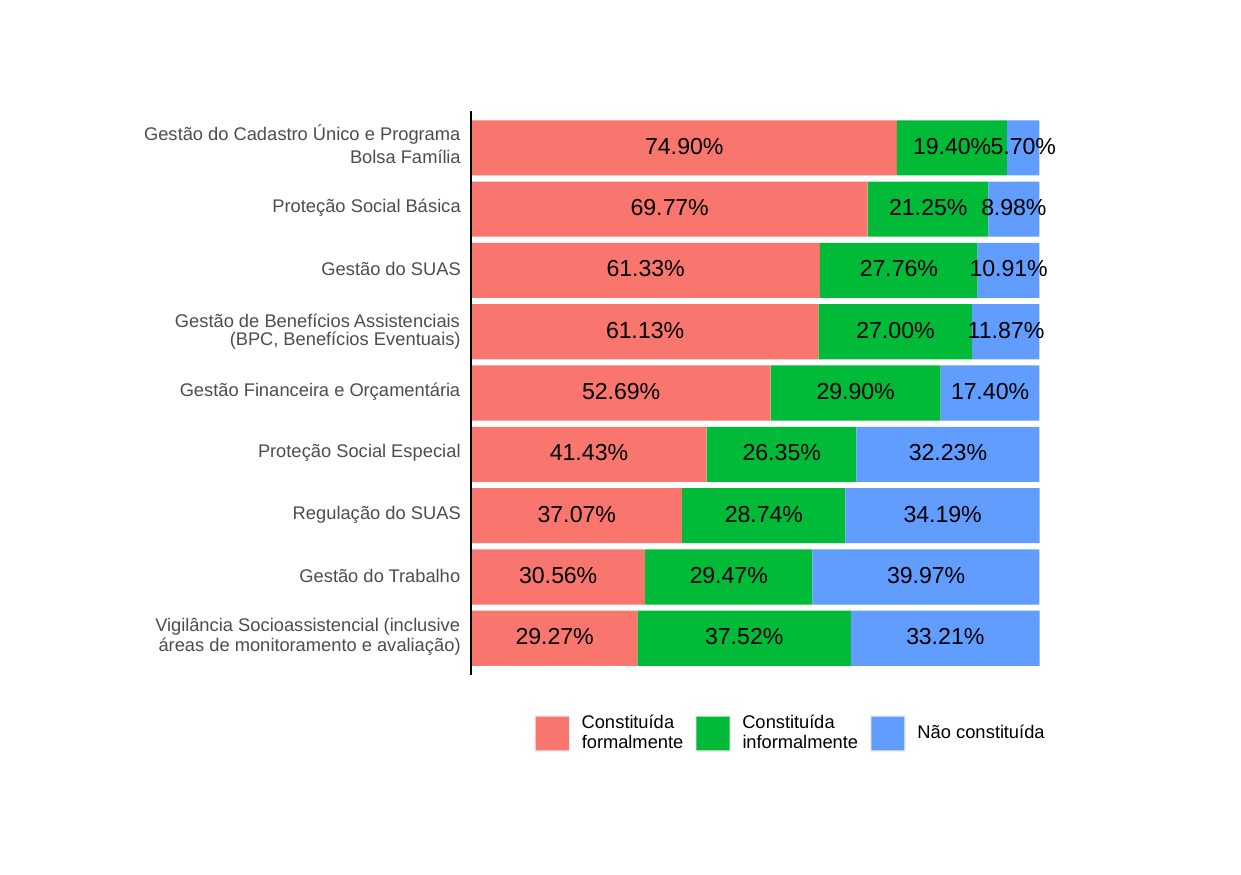

Gestão do Cadastro Único e Programa
74.90%
19.40%
5.70%

Bolsa Família

Proteção Social Básica
69.77%
21.25%
8.98%

61.33%
27.76%
10.91%
Gestão do SUAS

Gestão de Benefícios Assistenciais
61.13%
27.00%
11.87%
(BPC, Benefícios Eventuais)

Gestão Financeira e Orçamentária
52.69%
29.90%
17.40%

Proteção Social Especial
41.43%
26.35%
32.23%

Regulação do SUAS
37.07%
28.74%
34.19%

30.56%
29.47%
39.97%
Gestão do Trabalho

Vigilância Socioassistencial (inclusive
29.27%
37.52%
33.21%
áreas de monitoramento e avaliação)

Constituída
Constituída
Não constituída
formalmente
informalmente